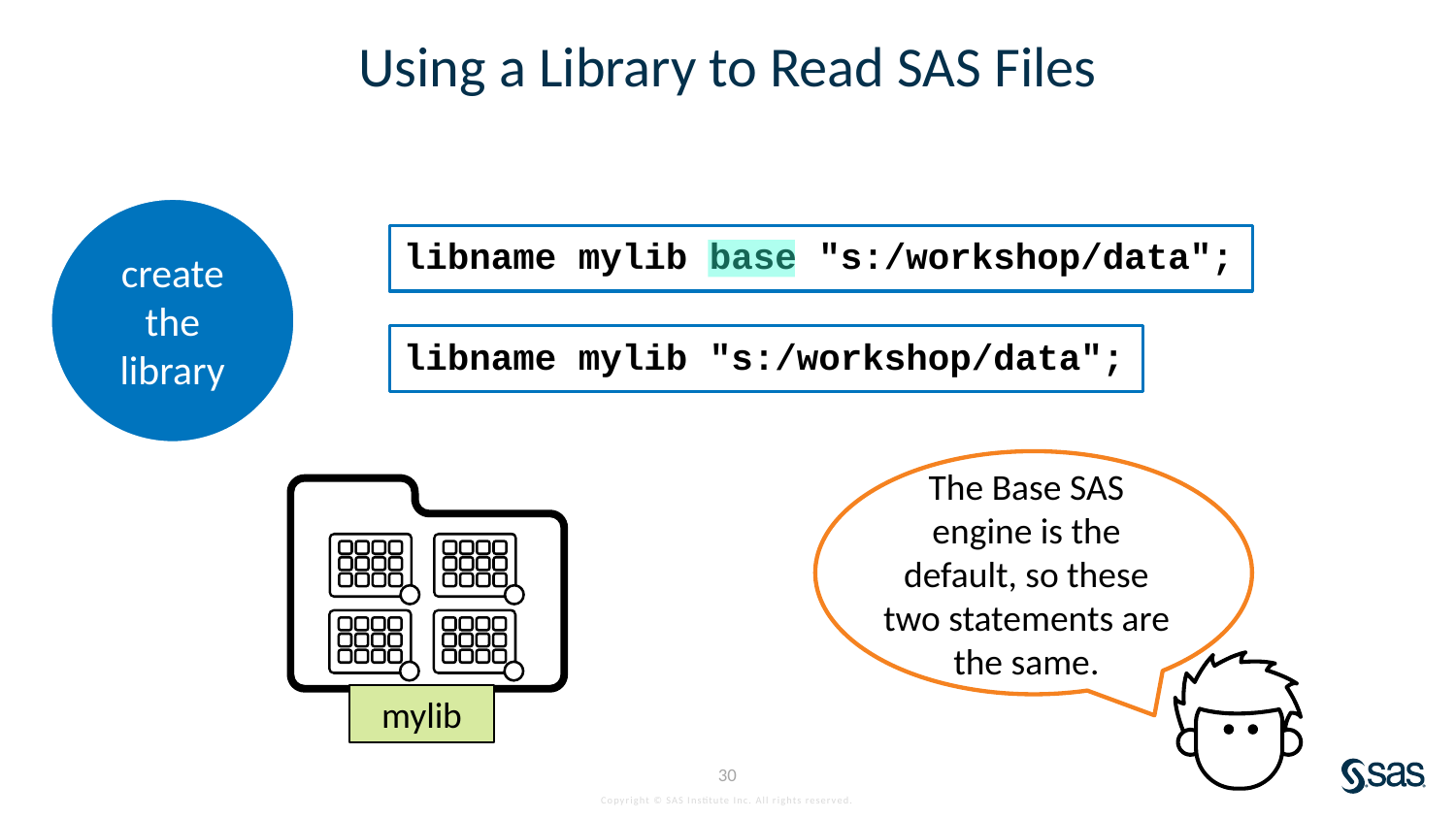

# Using a Library to Read SAS Files
create the library
libname mylib base "s:/workshop/data";

libname mylib "s:/workshop/data";
The Base SAS engine is the default, so these two statements are the same.

mylib